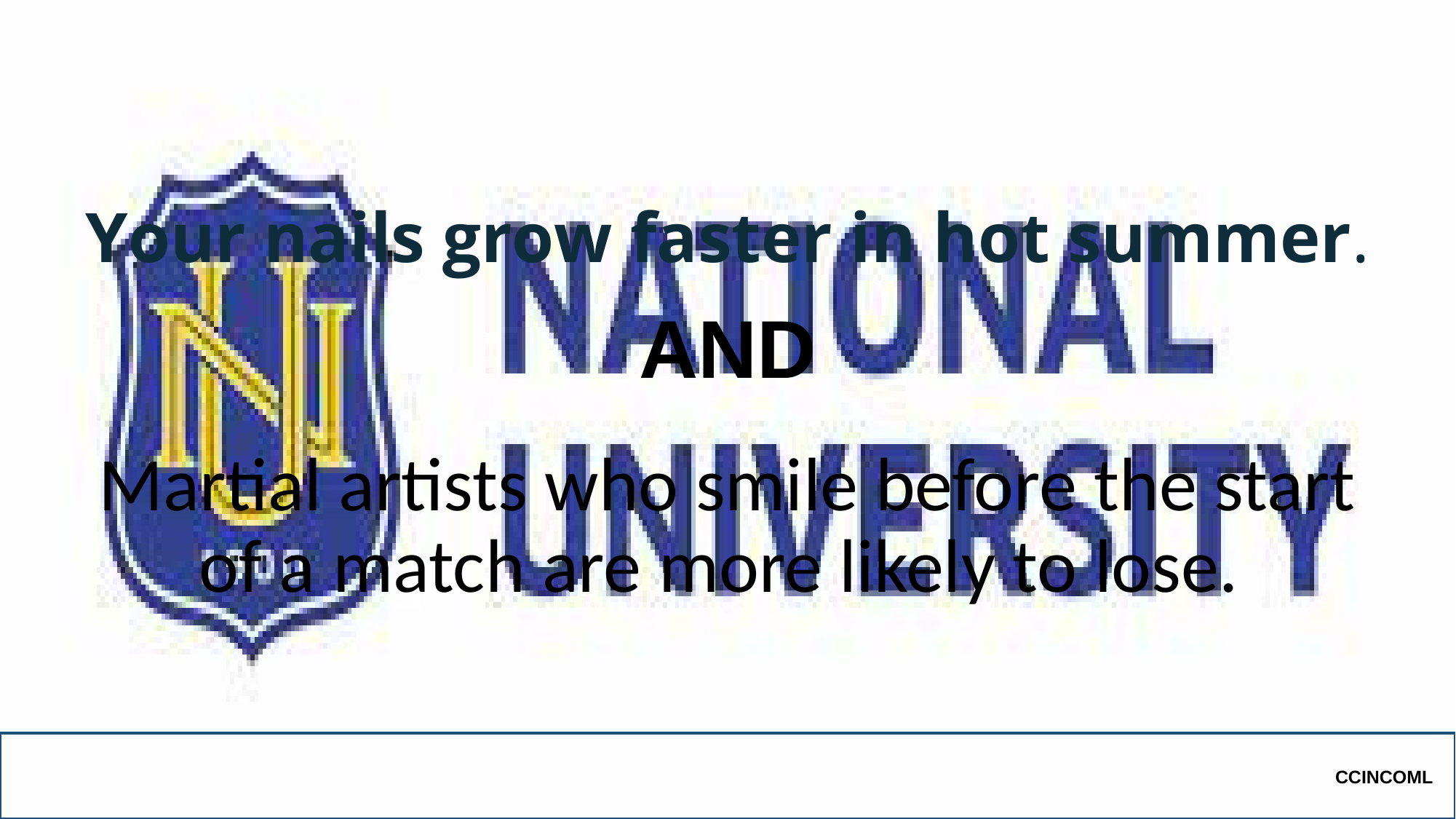

Your nails grow faster in hot summer.
# AND
Martial artists who smile before the start of a match are more likely to lose.
CCINCOML